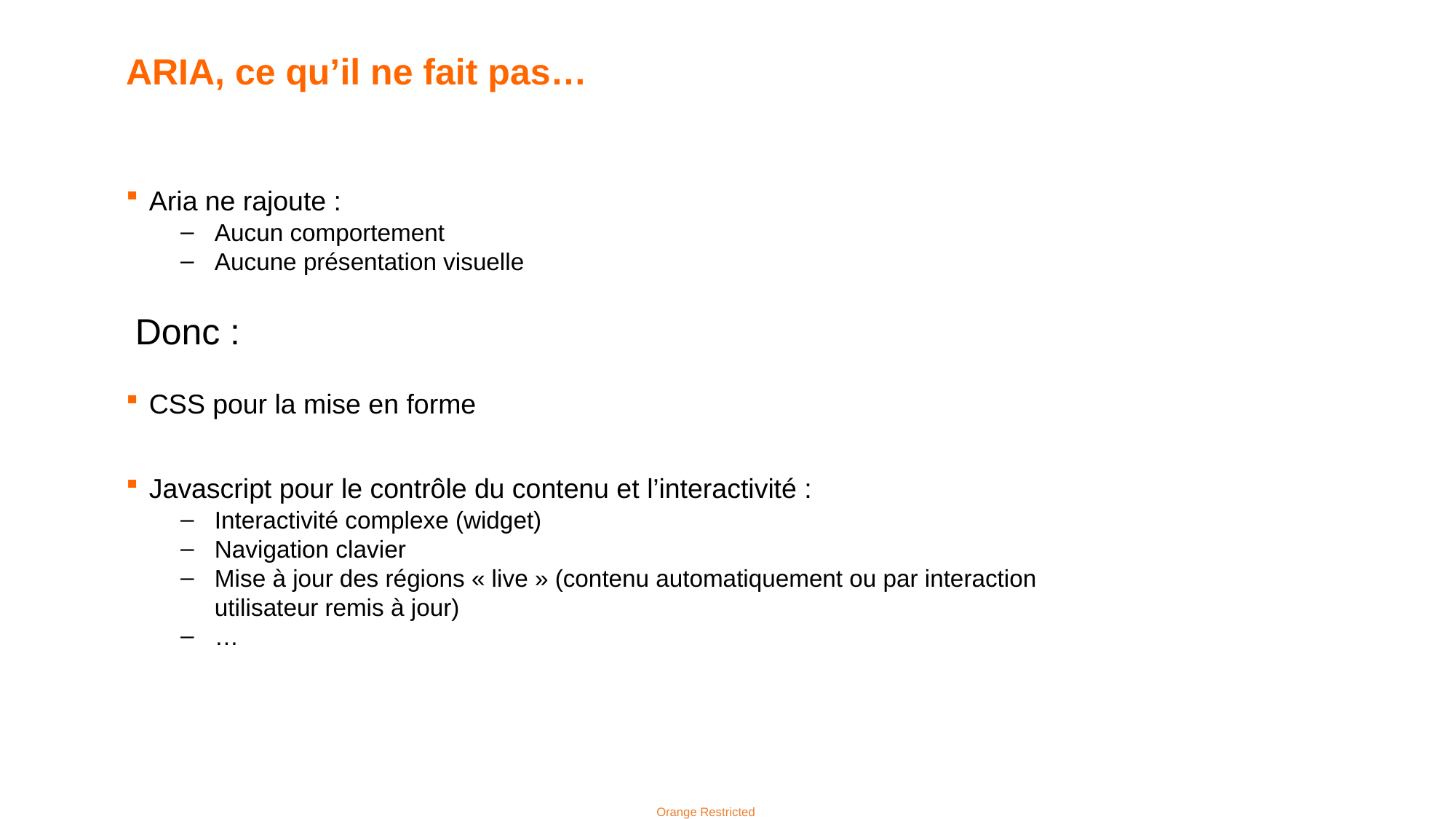

# ARIA, ce qu’il ne fait pas…

Aria ne rajoute :
Aucun comportement
Aucune présentation visuelle

Donc :

CSS pour la mise en forme

Javascript pour le contrôle du contenu et l’interactivité :
Interactivité complexe (widget)
Navigation clavier
Mise à jour des régions « live » (contenu automatiquement ou par interaction utilisateur remis à jour)
…